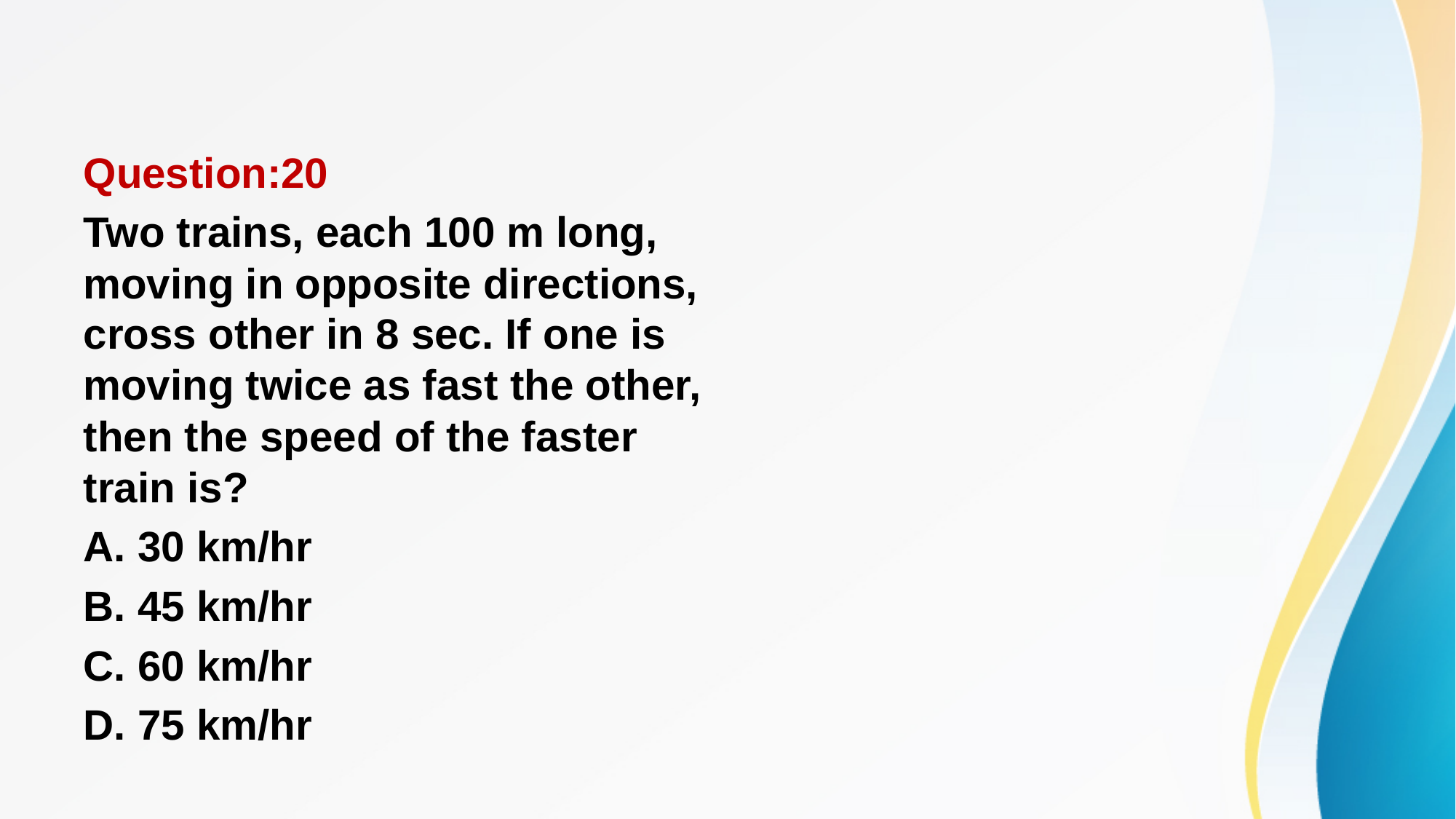

#
Question:20
Two trains, each 100 m long, moving in opposite directions, cross other in 8 sec. If one is moving twice as fast the other, then the speed of the faster train is?
A. 30 km/hr
B. 45 km/hr
C. 60 km/hr
D. 75 km/hr